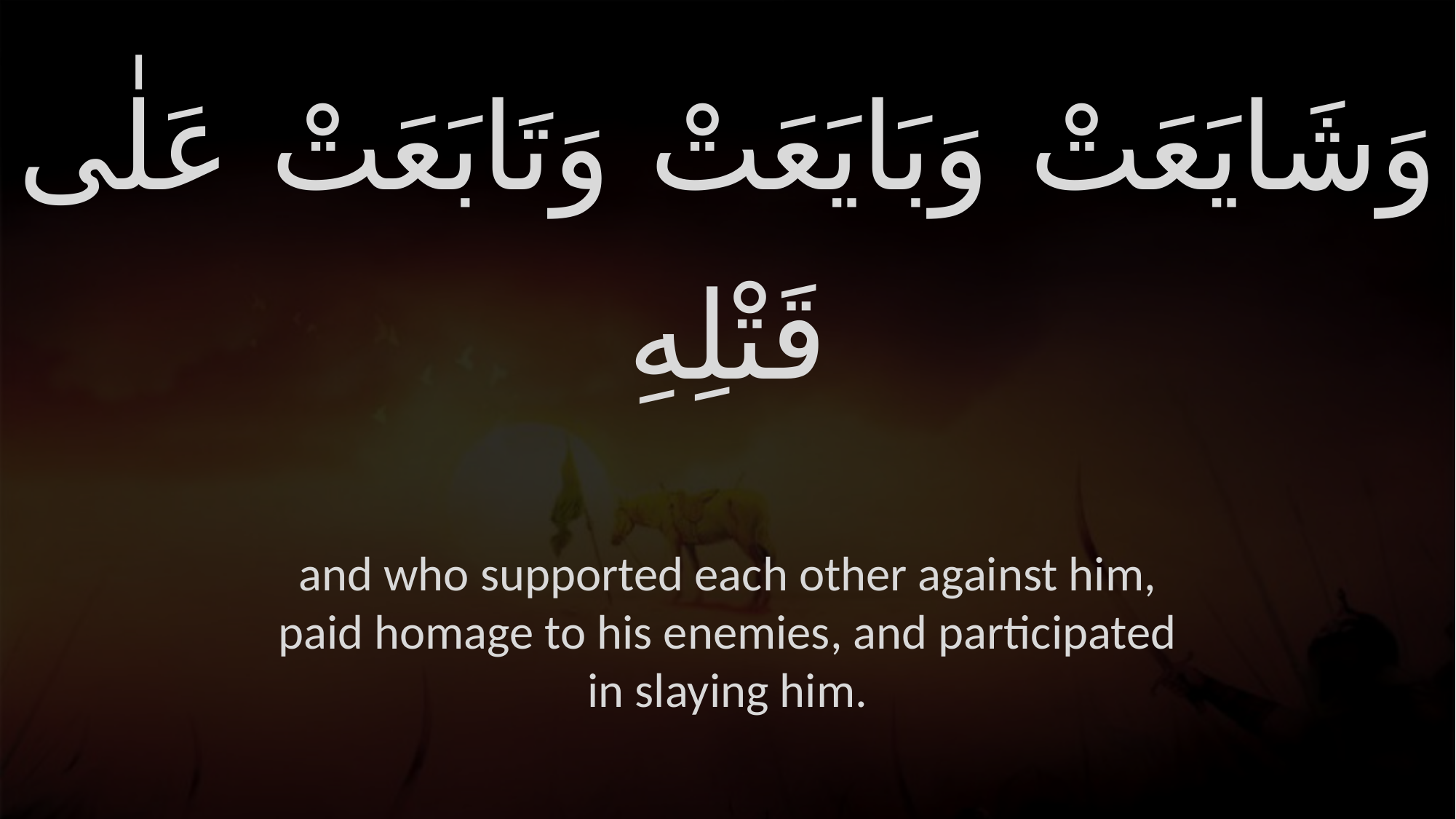

# وَشَايَعَتْ وَبَايَعَتْ وَتَابَعَتْ عَلٰى قَتْلِهِ
and who supported each other against him, paid homage to his enemies, and participated in slaying him.